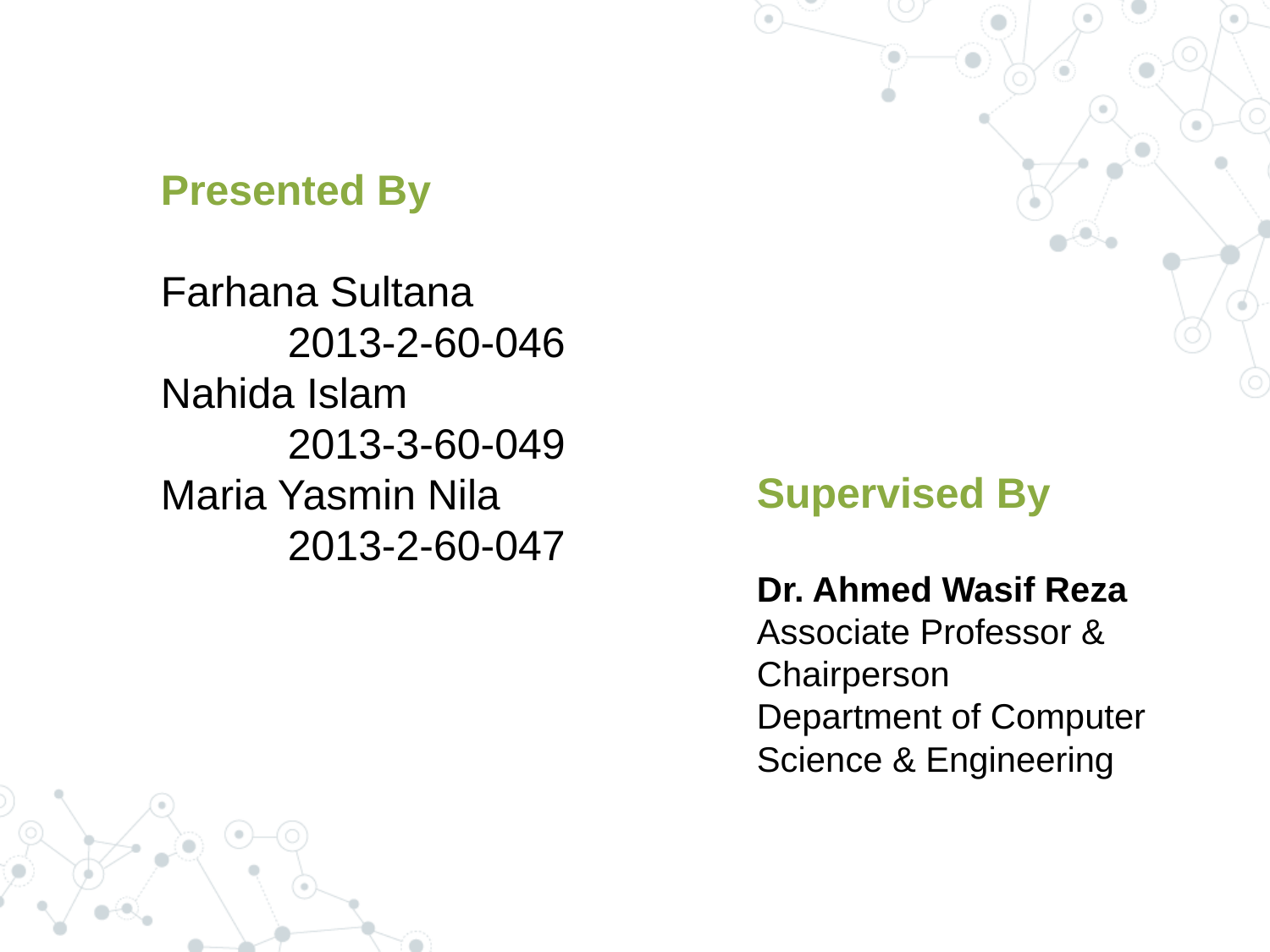

Presented By
Farhana Sultana
	2013-2-60-046
Nahida Islam
	2013-3-60-049
Maria Yasmin Nila
	2013-2-60-047

Supervised By

Dr. Ahmed Wasif Reza
Associate Professor & Chairperson
Department of Computer Science & Engineering